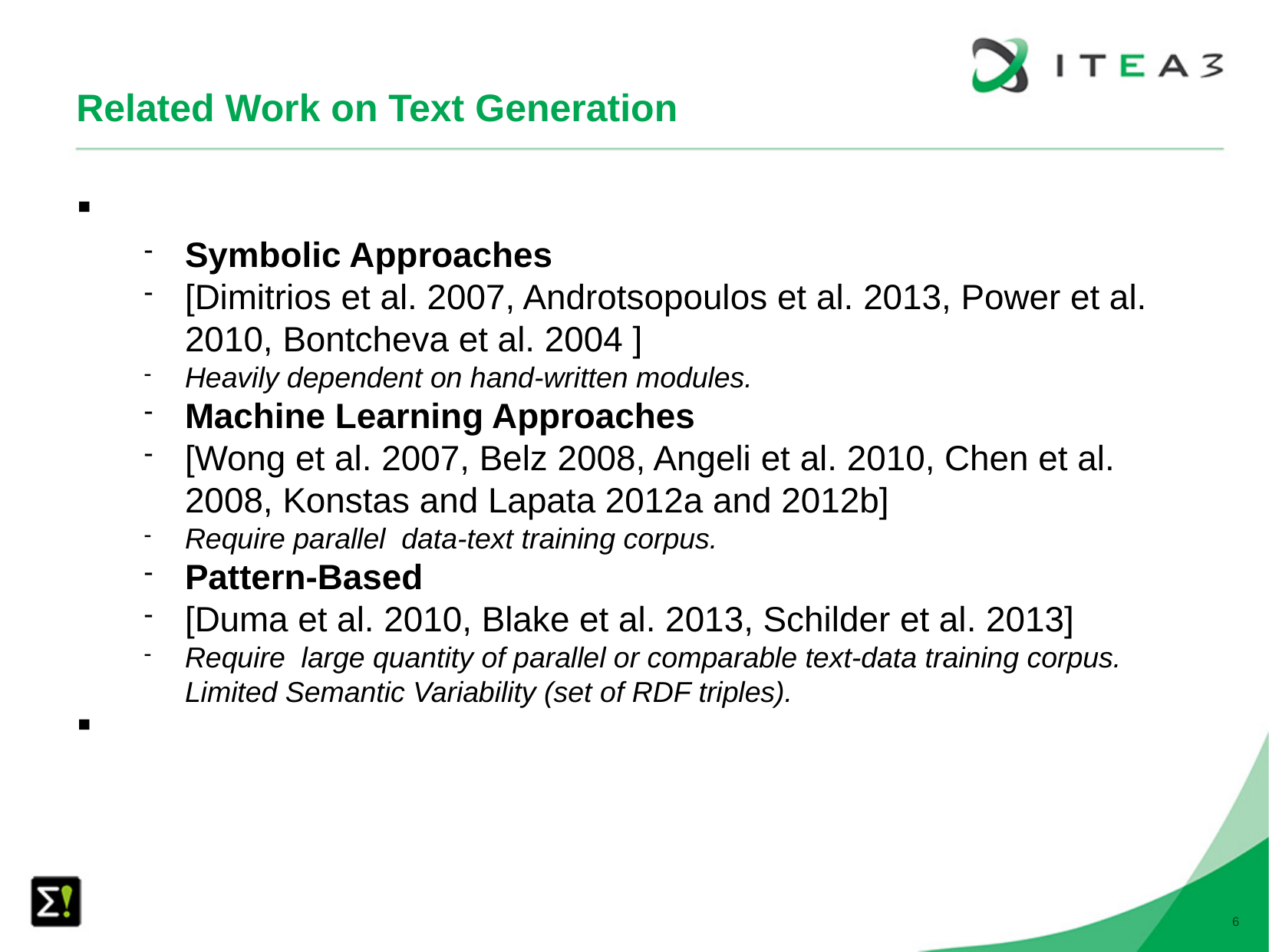

Related Work on Text Generation

Symbolic Approaches
[Dimitrios et al. 2007, Androtsopoulos et al. 2013, Power et al. 2010, Bontcheva et al. 2004 ]
Heavily dependent on hand-written modules.
Machine Learning Approaches
[Wong et al. 2007, Belz 2008, Angeli et al. 2010, Chen et al. 2008, Konstas and Lapata 2012a and 2012b]
Require parallel  data-text training corpus.
Pattern-Based
[Duma et al. 2010, Blake et al. 2013, Schilder et al. 2013]
Require  large quantity of parallel or comparable text-data training corpus. Limited Semantic Variability (set of RDF triples).